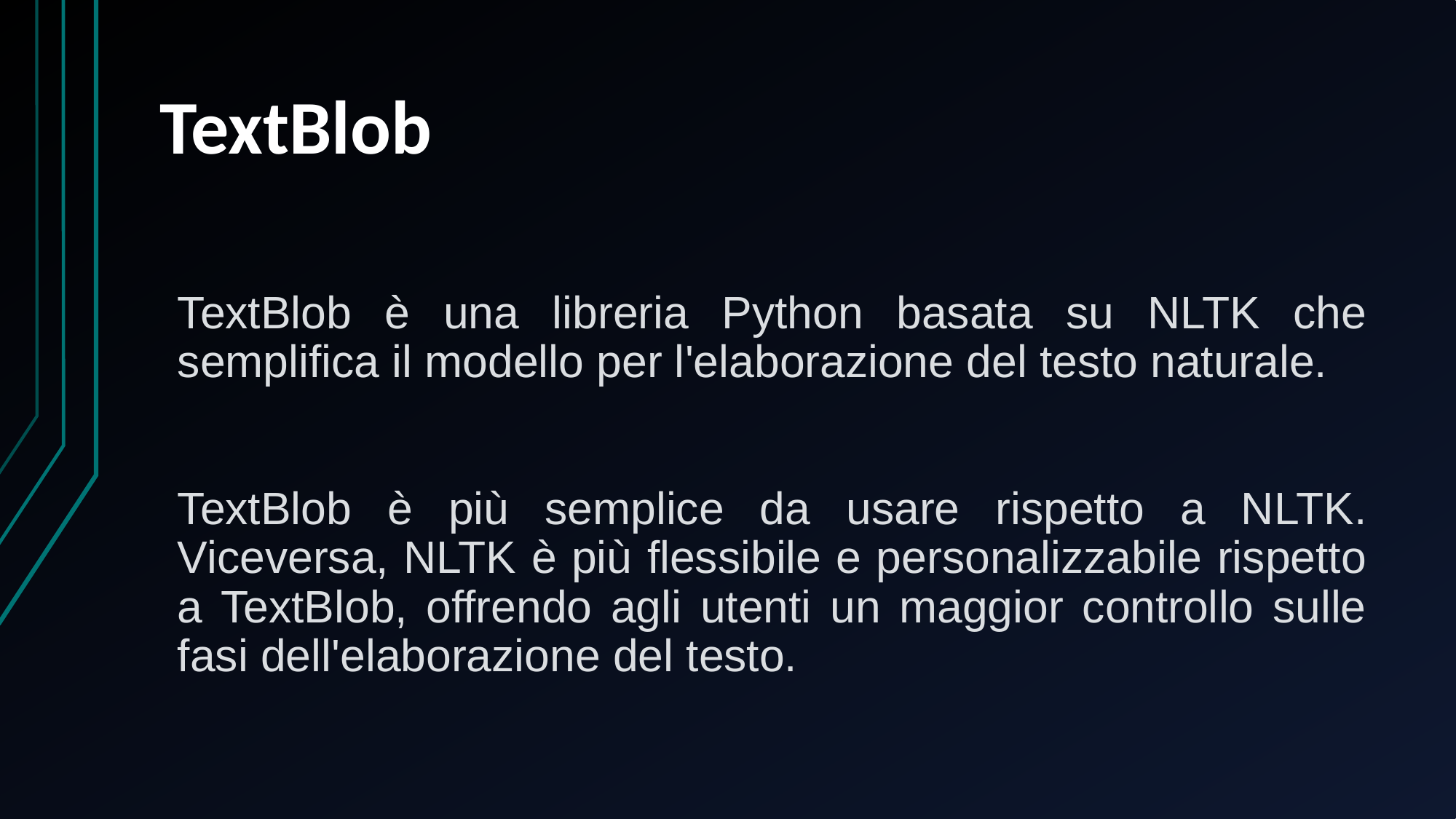

# TextBlob

TextBlob è una libreria Python basata su NLTK che semplifica il modello per l'elaborazione del testo naturale.

TextBlob è più semplice da usare rispetto a NLTK. Viceversa, NLTK è più flessibile e personalizzabile rispetto a TextBlob, offrendo agli utenti un maggior controllo sulle fasi dell'elaborazione del testo.